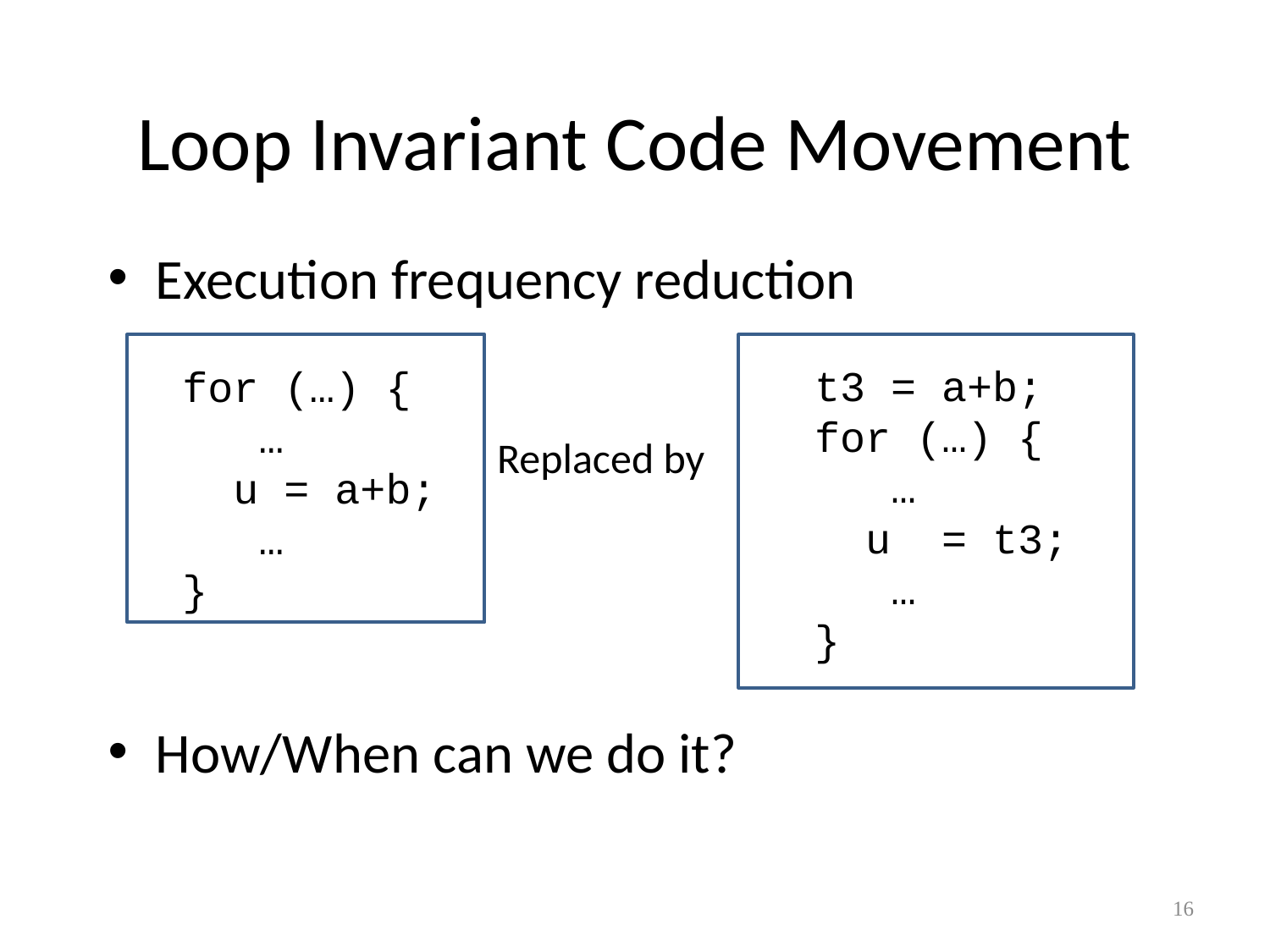

# Loop Invariant Code Movement
Execution frequency reduction

How/When can we do it?

t3 = a+b;
for (…) {
   …
  u  = t3;
   …
}
for (…) {
   …
  u = a+b;
   …
}
Replaced by

16